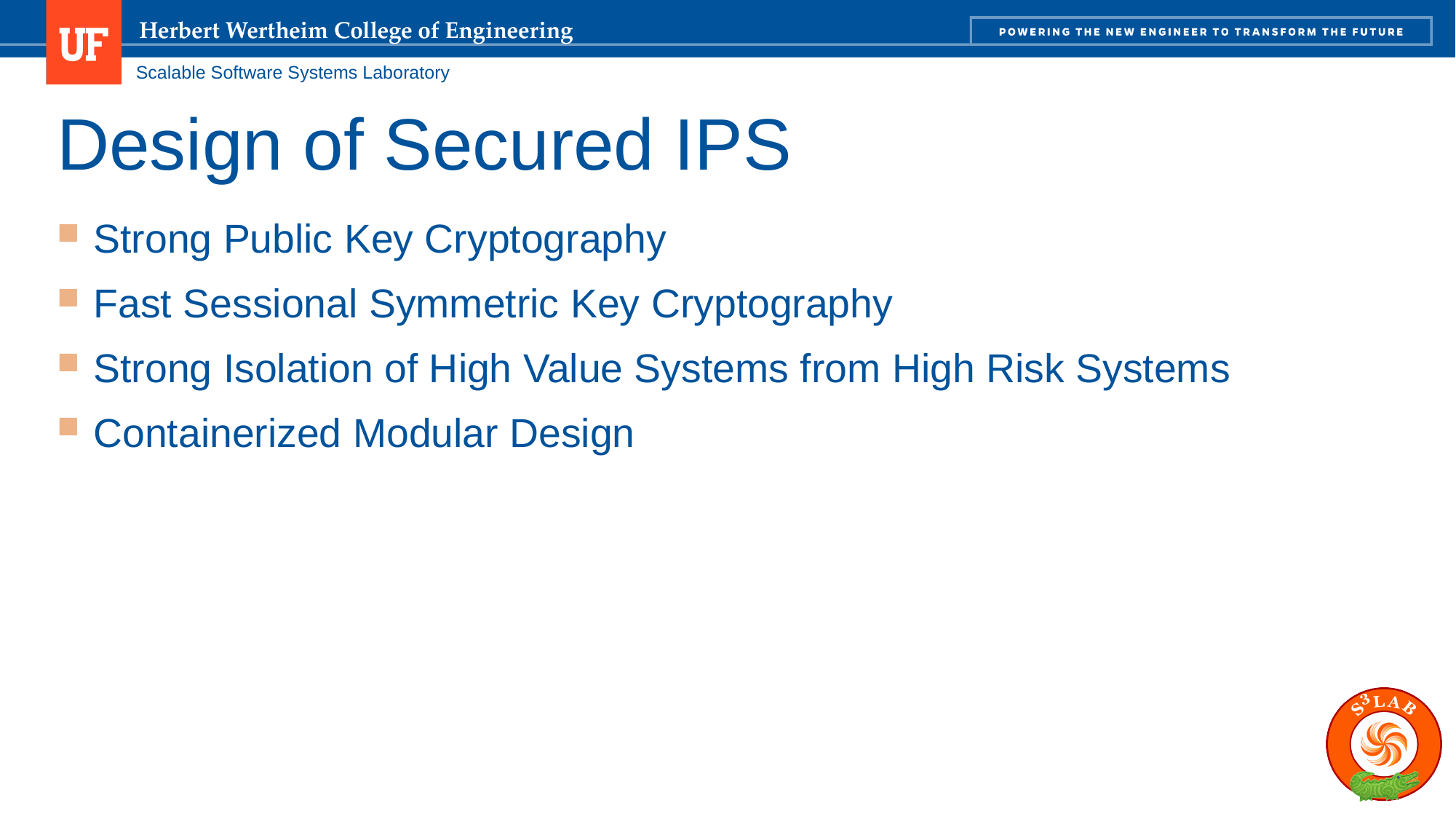

# Design of Secured IPS
Strong Public Key Cryptography
Fast Sessional Symmetric Key Cryptography
Strong Isolation of High Value Systems from High Risk Systems
Containerized Modular Design